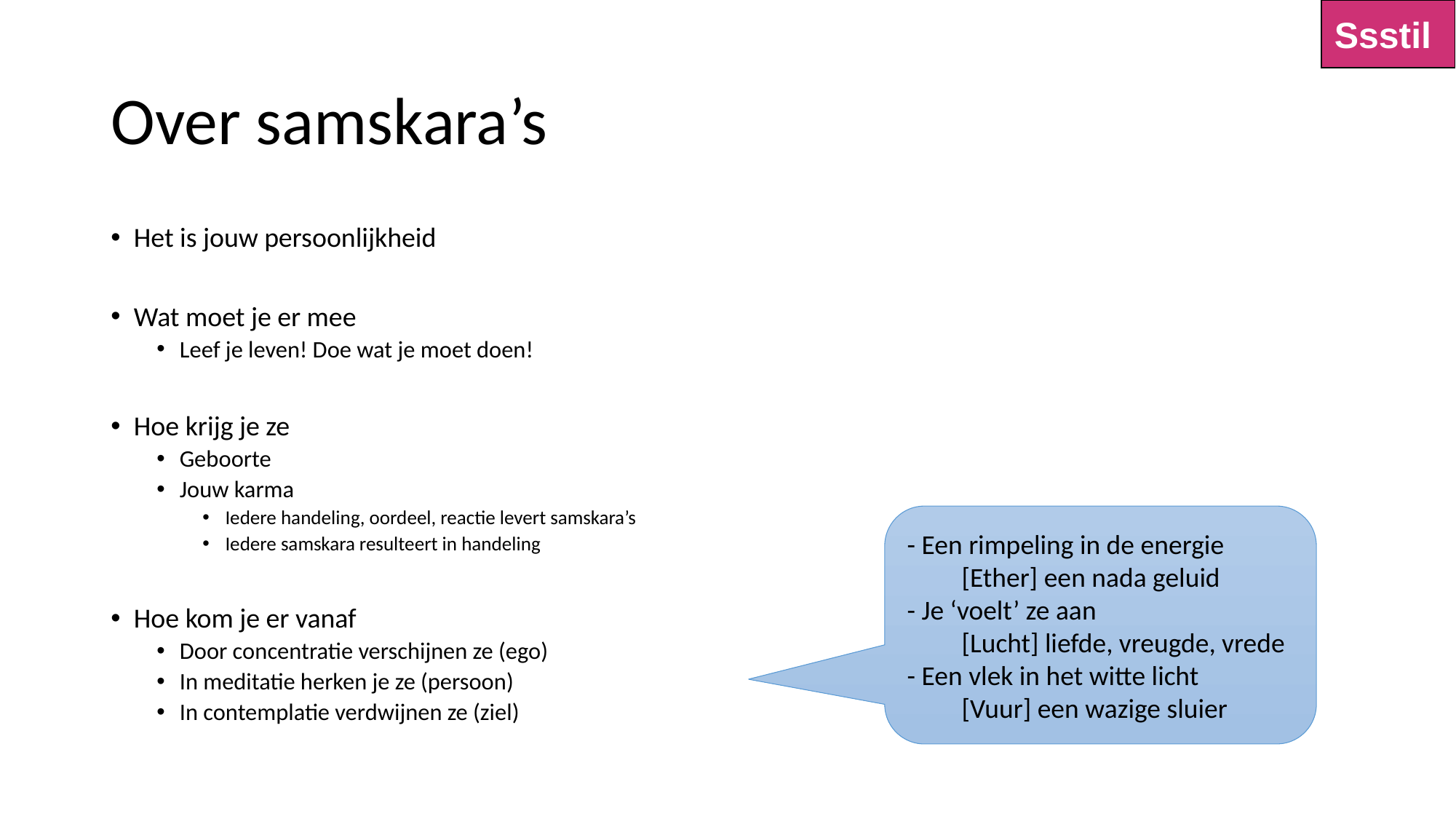

Ssstil
# Over samskara’s
Het is jouw persoonlijkheid

Wat moet je er mee
Leef je leven! Doe wat je moet doen!

Hoe krijg je ze
Geboorte
Jouw karma
Iedere handeling, oordeel, reactie levert samskara’s
Iedere samskara resulteert in handeling

Hoe kom je er vanaf
Door concentratie verschijnen ze (ego)
In meditatie herken je ze (persoon)
In contemplatie verdwijnen ze (ziel)
- Een rimpeling in de energie
[Ether] een nada geluid
- Je ‘voelt’ ze aan
[Lucht] liefde, vreugde, vrede
- Een vlek in het witte licht
[Vuur] een wazige sluier